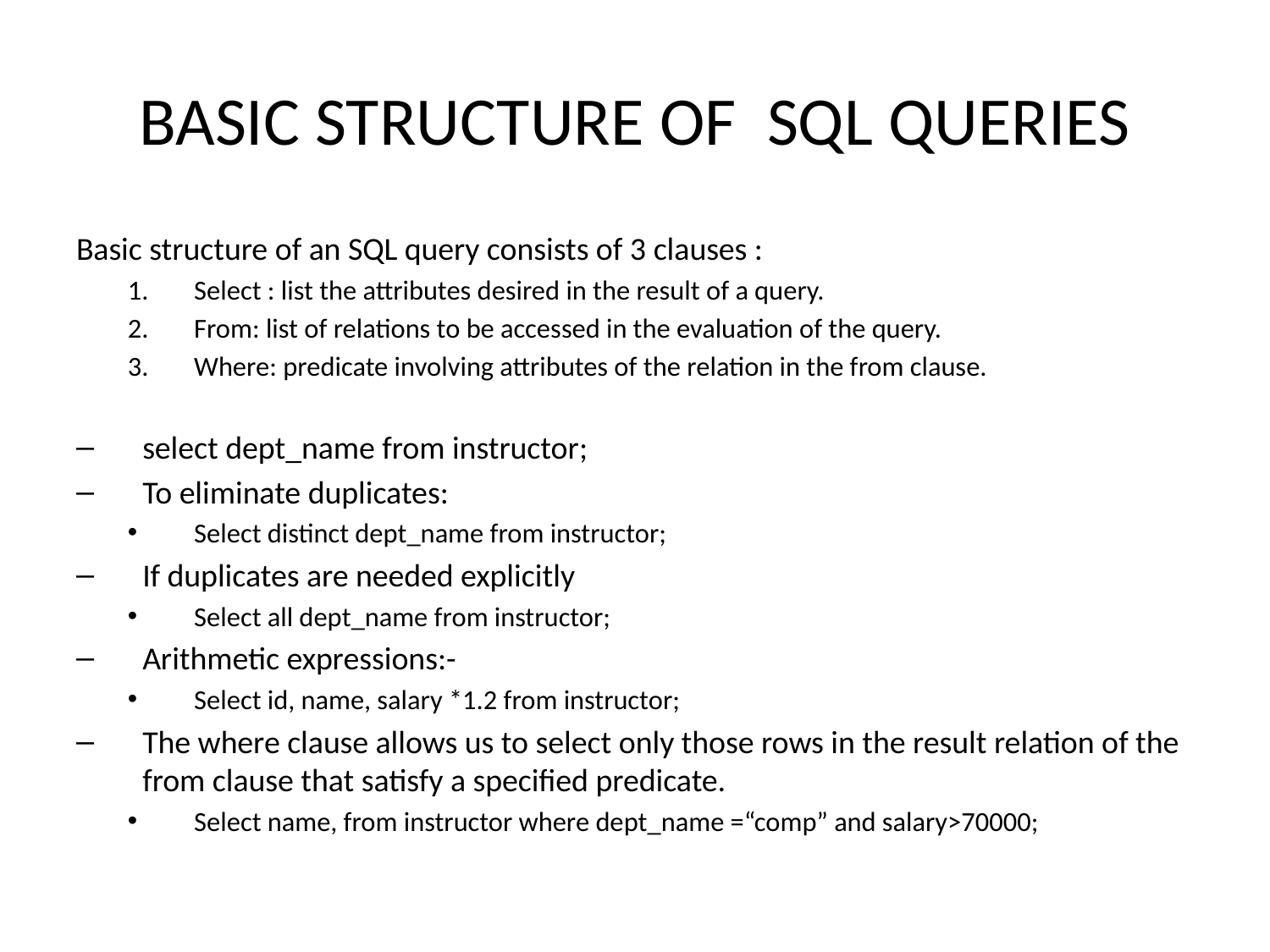

# BASIC STRUCTURE OF  SQL QUERIES
Basic structure of an SQL query consists of 3 clauses :
Select : list the attributes desired in the result of a query.
From: list of relations to be accessed in the evaluation of the query.
Where: predicate involving attributes of the relation in the from clause.

select dept_name from instructor;
To eliminate duplicates:
Select distinct dept_name from instructor;
If duplicates are needed explicitly
Select all dept_name from instructor;
Arithmetic expressions:-
Select id, name, salary *1.2 from instructor;
The where clause allows us to select only those rows in the result relation of the from clause that satisfy a specified predicate.
Select name, from instructor where dept_name =“comp” and salary>70000;